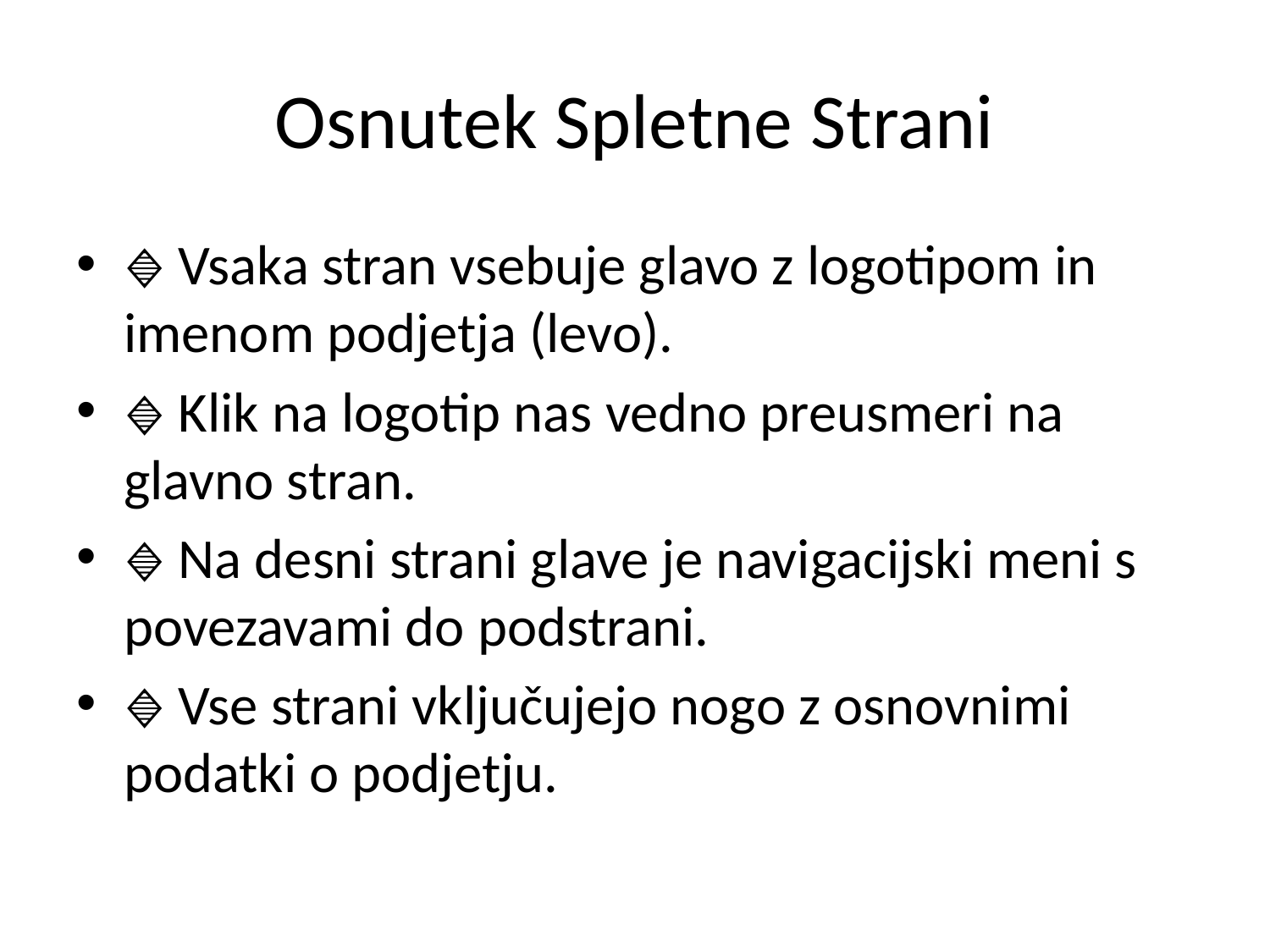

# Osnutek Spletne Strani
🔹 Vsaka stran vsebuje glavo z logotipom in imenom podjetja (levo).
🔹 Klik na logotip nas vedno preusmeri na glavno stran.
🔹 Na desni strani glave je navigacijski meni s povezavami do podstrani.
🔹 Vse strani vključujejo nogo z osnovnimi podatki o podjetju.